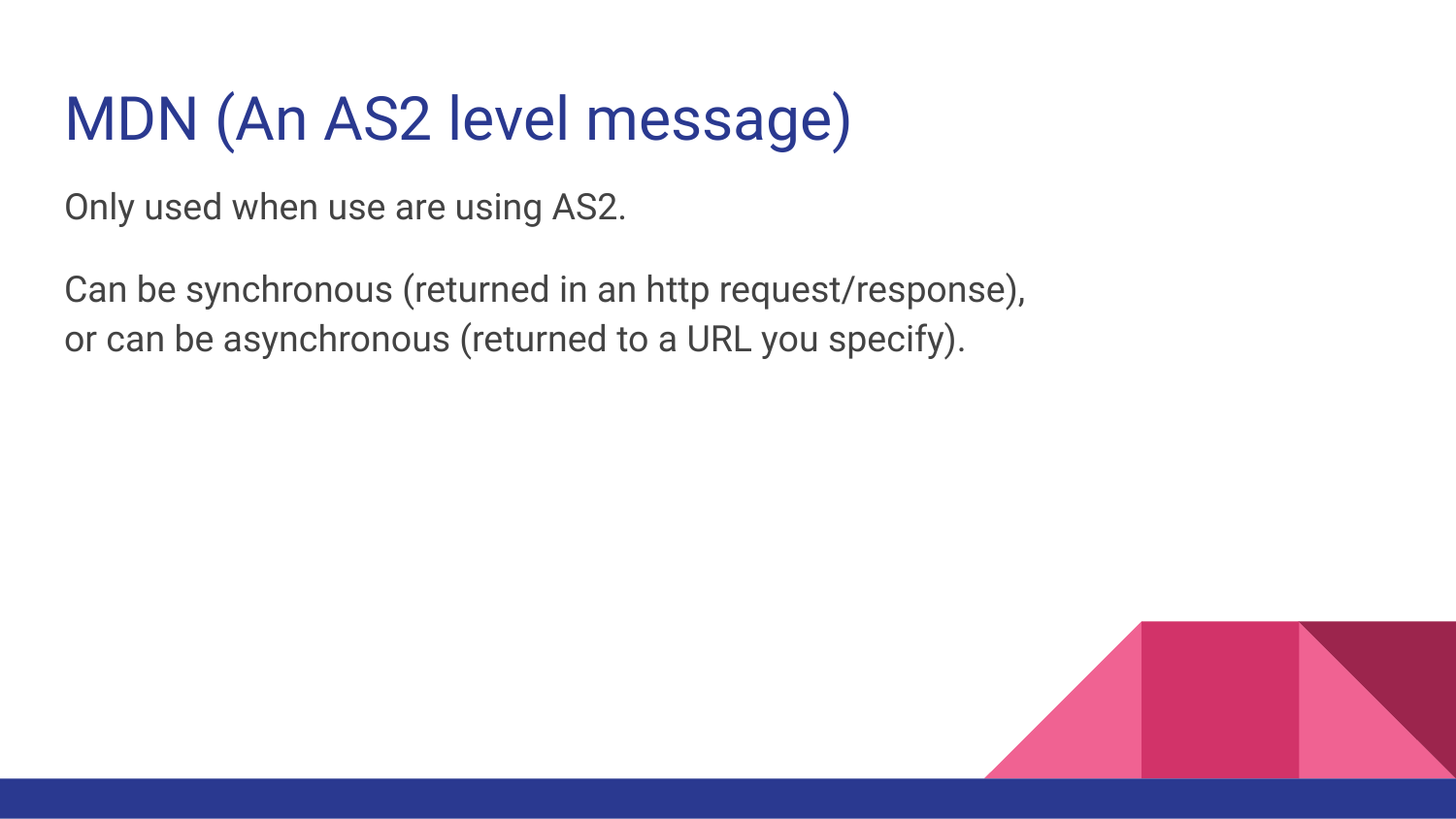

# MDN (An AS2 level message)
Only used when use are using AS2.
Can be synchronous (returned in an http request/response),
or can be asynchronous (returned to a URL you specify).